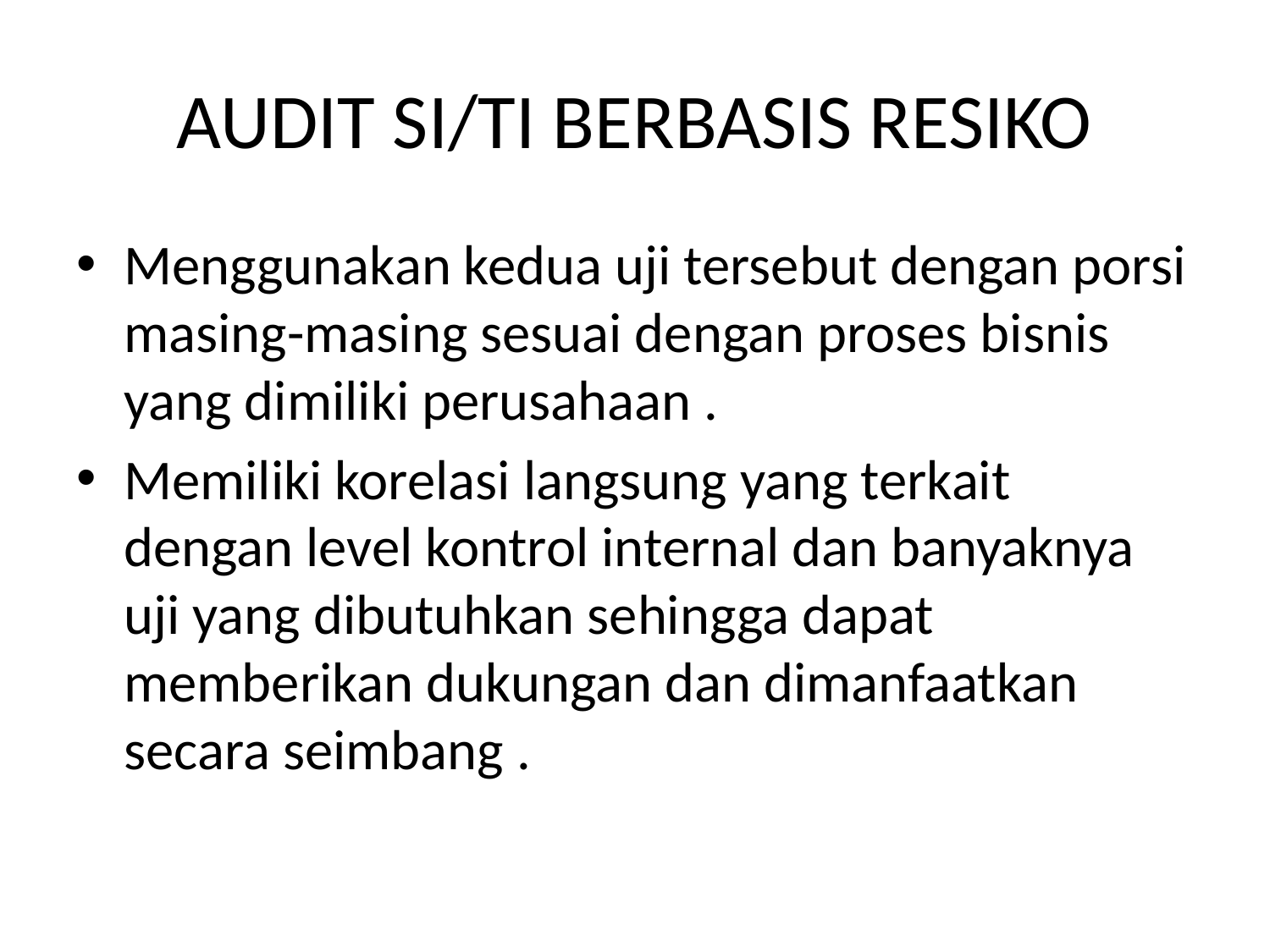

# AUDIT SI/TI BERBASIS RESIKO
Menggunakan kedua uji tersebut dengan porsi masing-masing sesuai dengan proses bisnis yang dimiliki perusahaan .
Memiliki korelasi langsung yang terkait dengan level kontrol internal dan banyaknya uji yang dibutuhkan sehingga dapat memberikan dukungan dan dimanfaatkan secara seimbang .